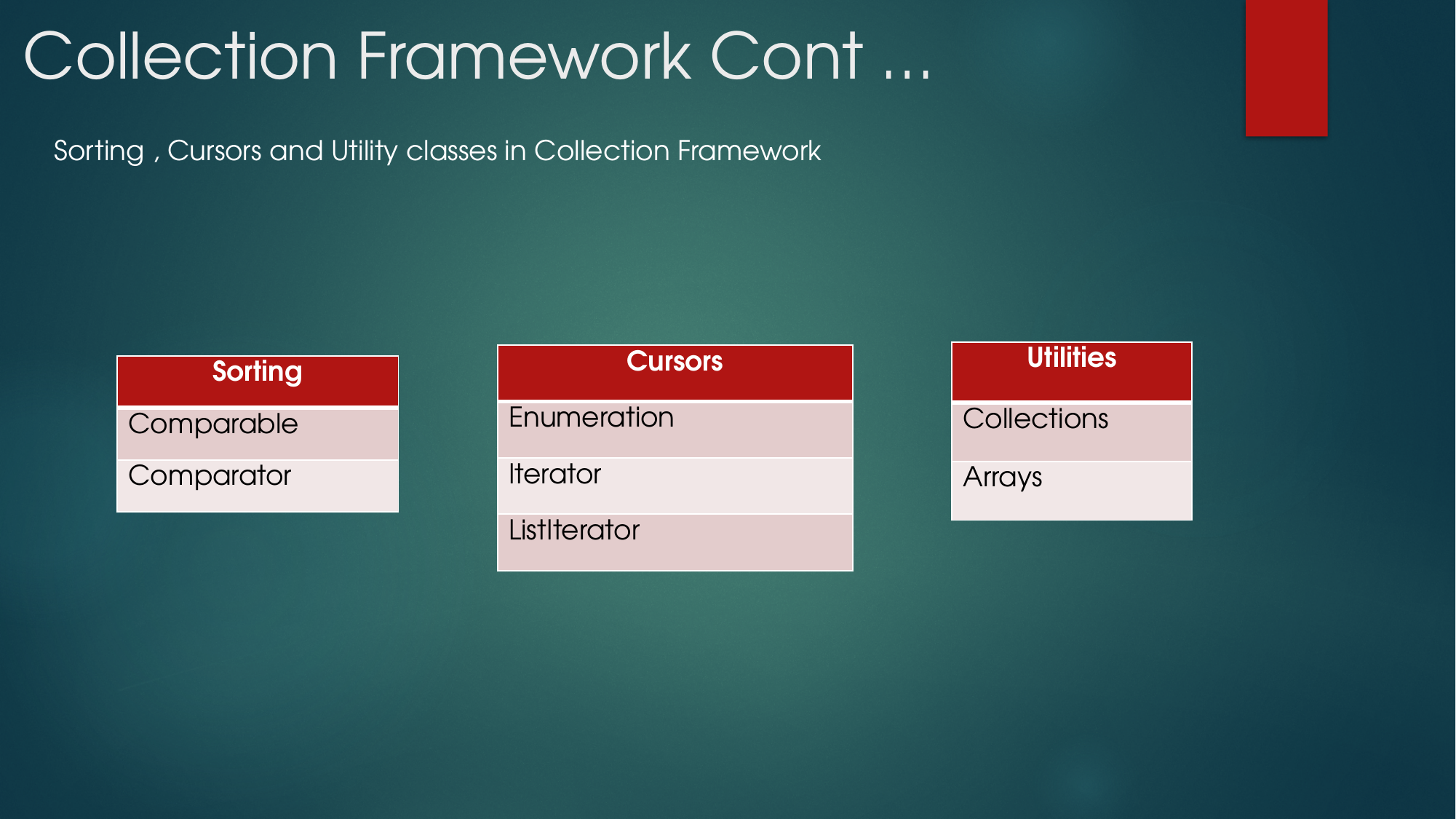

# Collection Framework Cont …
Sorting , Cursors and Utility classes in Collection Framework
| Utilities |
| --- |
| Collections |
| Arrays |
| Cursors |
| --- |
| Enumeration |
| Iterator |
| ListIterator |
| Sorting |
| --- |
| Comparable |
| Comparator |